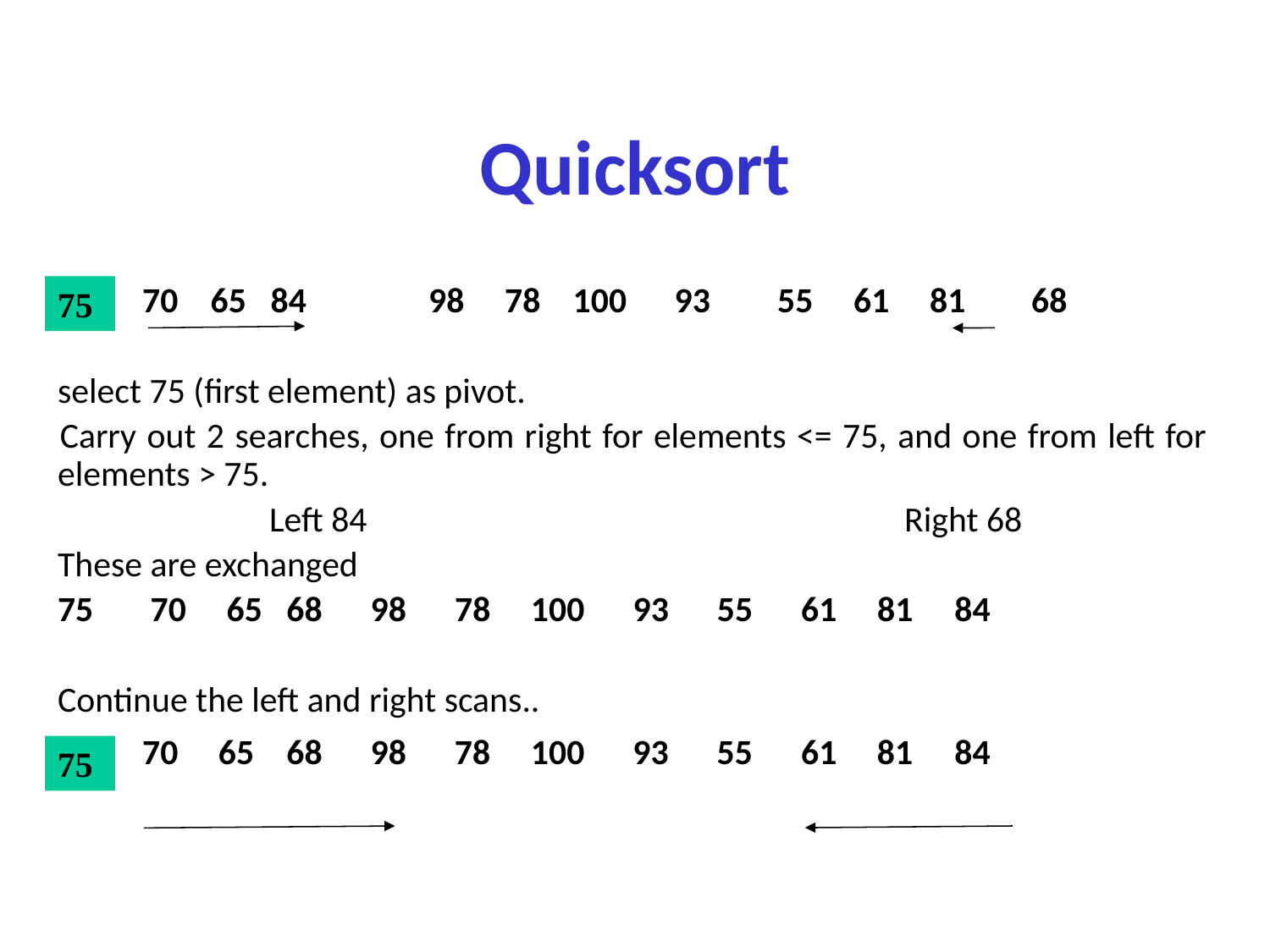

# Quicksort
	70    65   84	    98     78    100	   93	55     61     81	68

select 75 (first element) as pivot.
Carry out 2 searches, one from right for elements <= 75, and one from left for elements > 75.
		Left 84					Right 68
These are exchanged
 70     65   68      98      78     100      93      55      61     81     84

Continue the left and right scans..
 	70     65    68      98      78     100      93      55      61     81     84

75

75